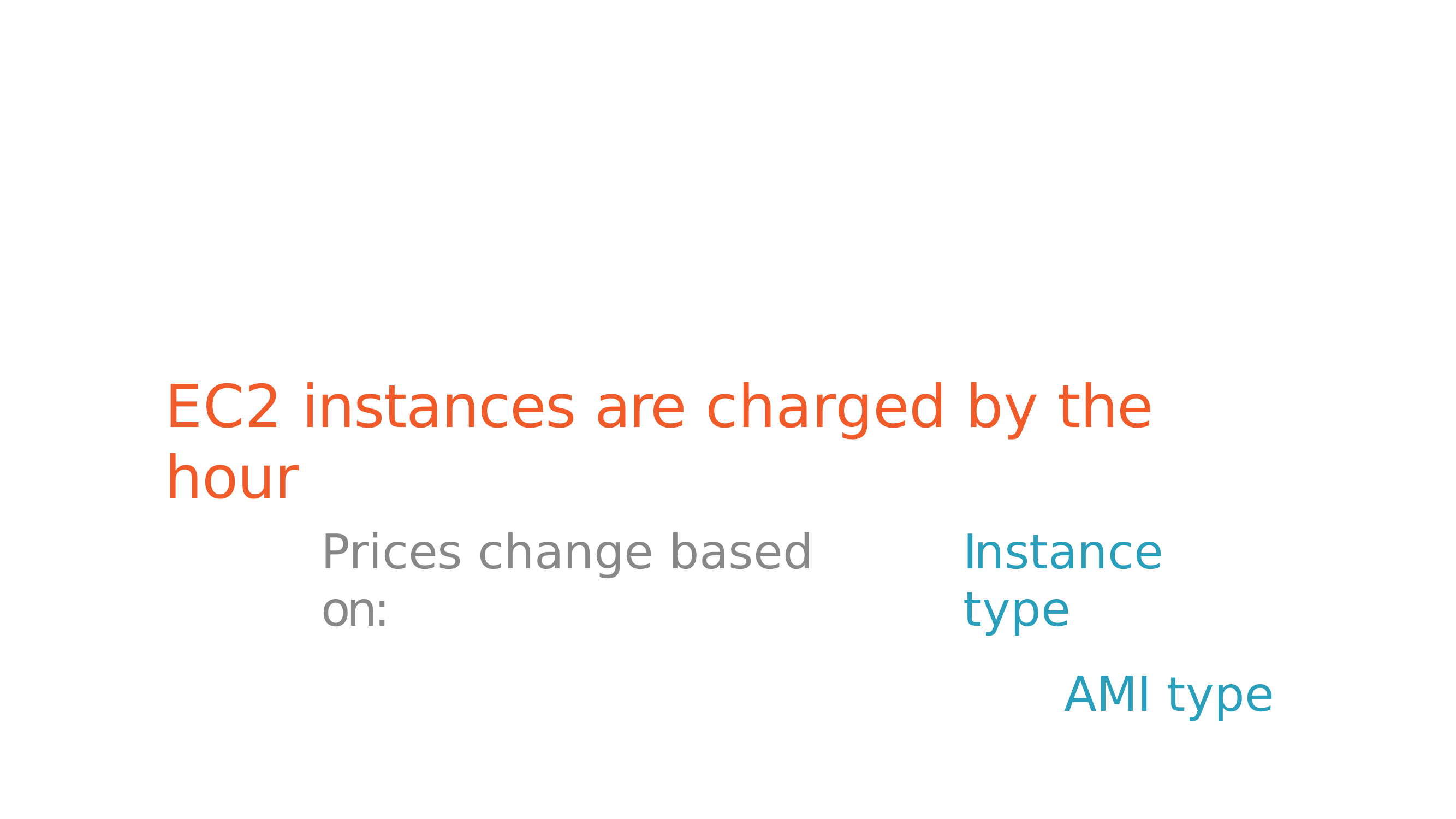

# EC2 instances are charged by the hour
Instance type
AMI type
Prices change based on:
18